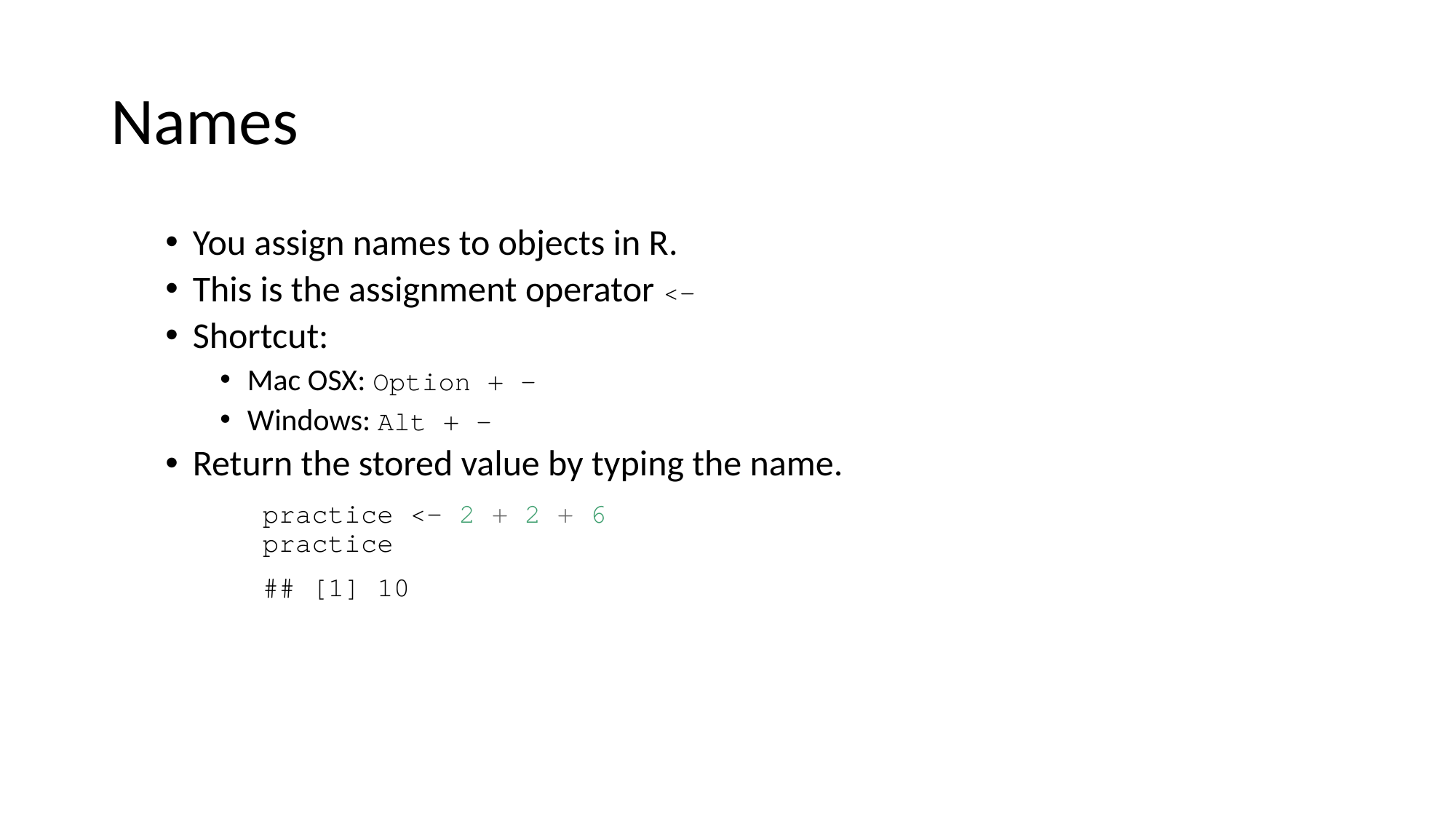

# Names
You assign names to objects in R.
This is the assignment operator <-
Shortcut:
Mac OSX: Option + -
Windows: Alt + -
Return the stored value by typing the name.
practice <- 2 + 2 + 6
practice
## [1] 10